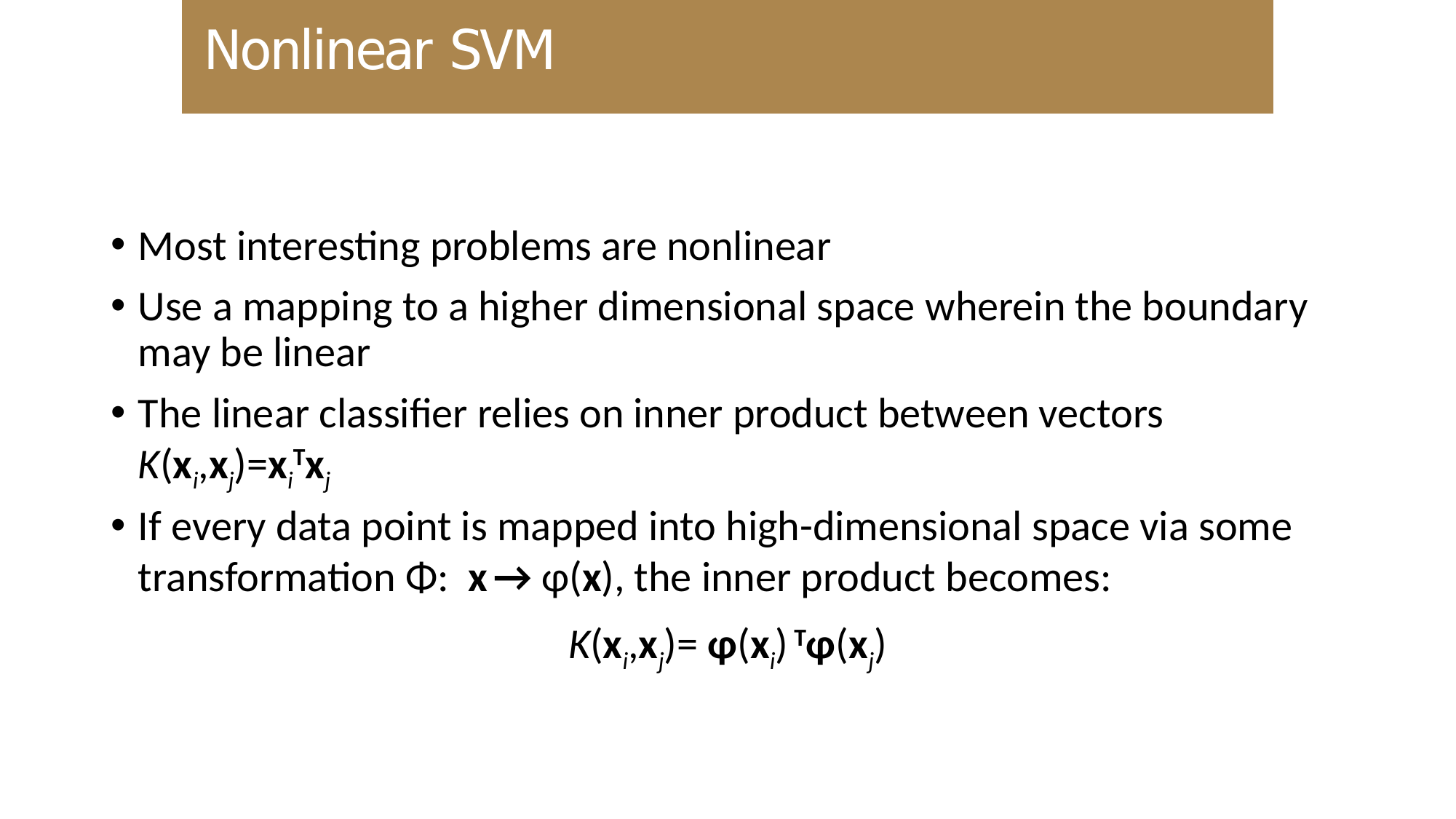

Nonlinear SVM
Most interesting problems are nonlinear
Use a mapping to a higher dimensional space wherein the boundary may be linear
The linear classifier relies on inner product between vectors K(xi,xj)=xiTxj
If every data point is mapped into high-dimensional space via some transformation Φ:  x → φ(x), the inner product becomes:
K(xi,xj)= φ(xi) Tφ(xj)